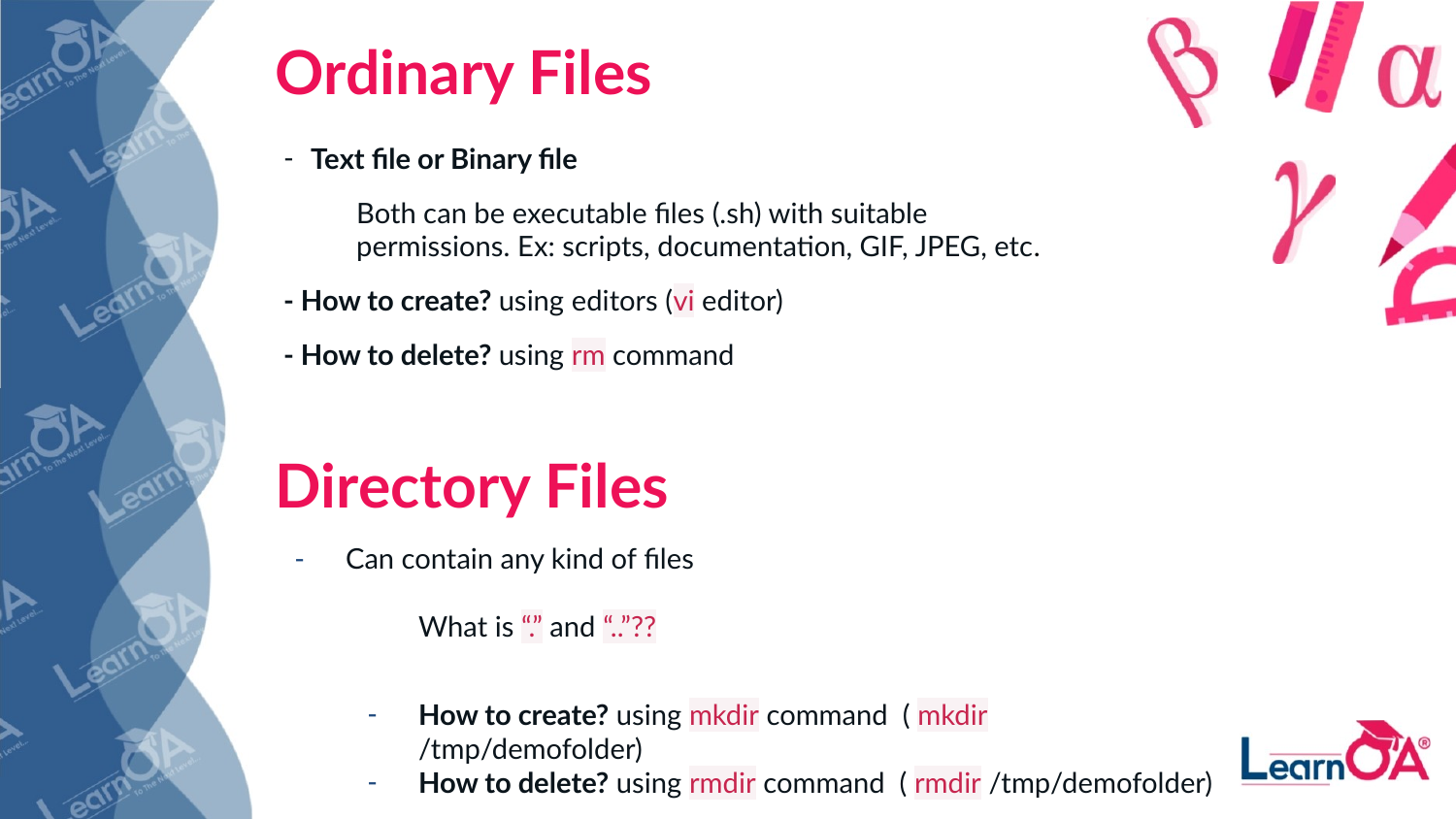

# Ordinary Files
Text file or Binary file
Both can be executable files (.sh) with suitable permissions. Ex: scripts, documentation, GIF, JPEG, etc.
- How to create? using editors (vi editor)
- How to delete? using rm command
Directory Files
Can contain any kind of files

What is “.” and “..”??

How to create? using mkdir command  ( mkdir /tmp/demofolder)
How to delete? using rmdir command  ( rmdir /tmp/demofolder)